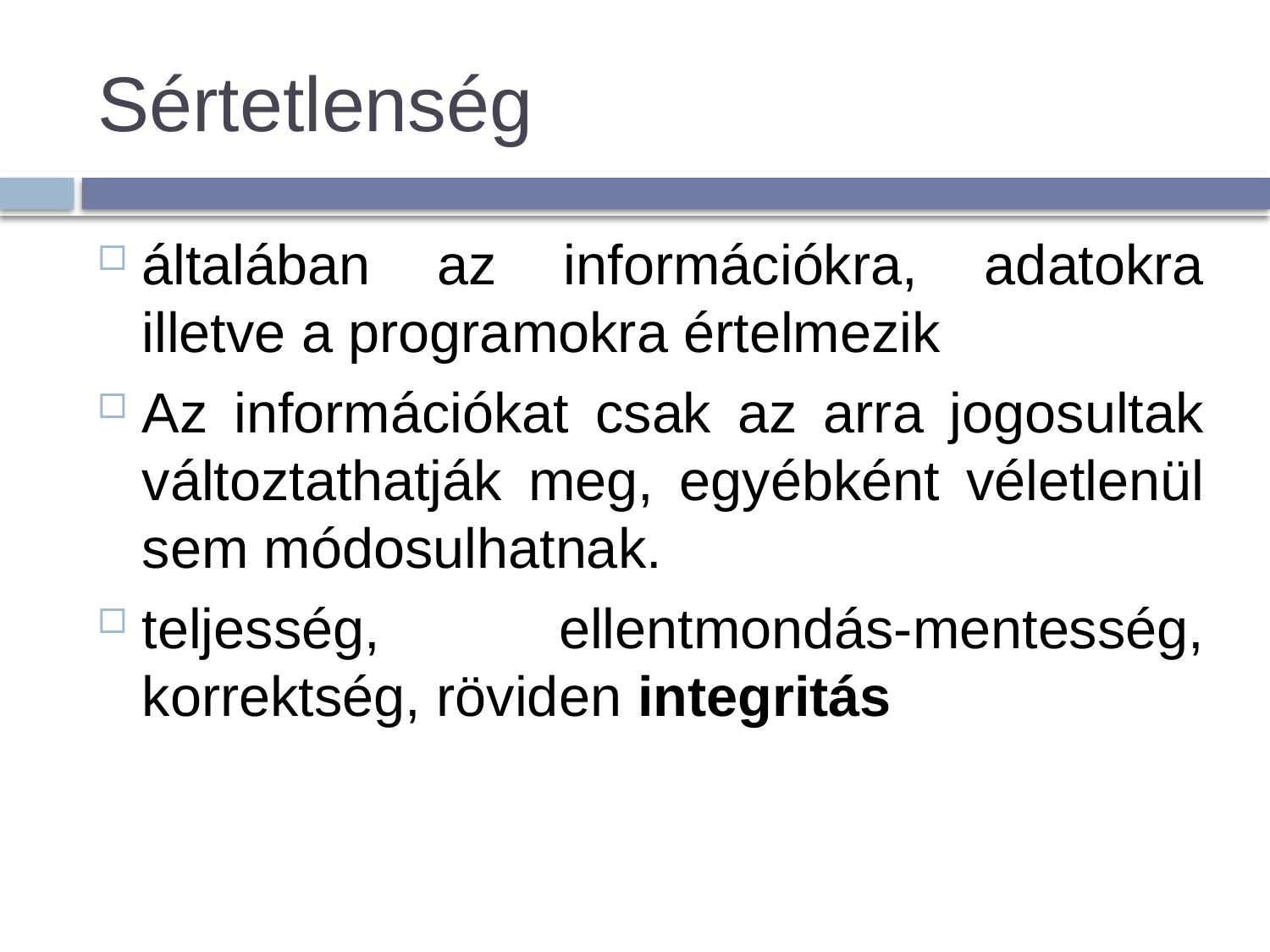

# Sértetlenség
általában az információkra, adatokra illetve a programokra értelmezik
Az információkat csak az arra jogosultak változtathatják meg, egyébként véletlenül sem módosulhatnak.
teljesség, ellentmondás-mentesség, korrektség, röviden integritás